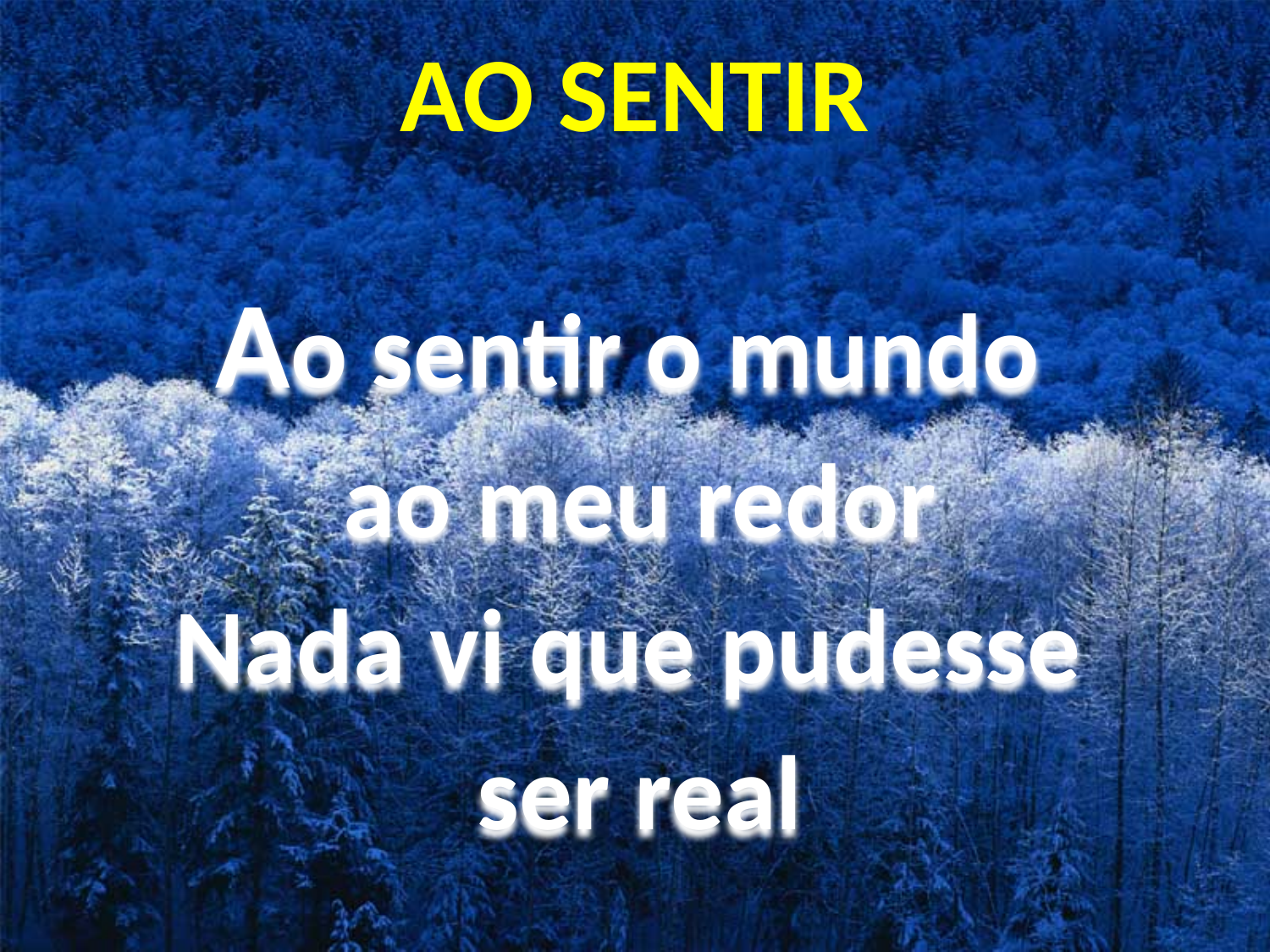

AO SENTIR
Ao sentir o mundo
ao meu redor
Nada vi que pudesse
ser real